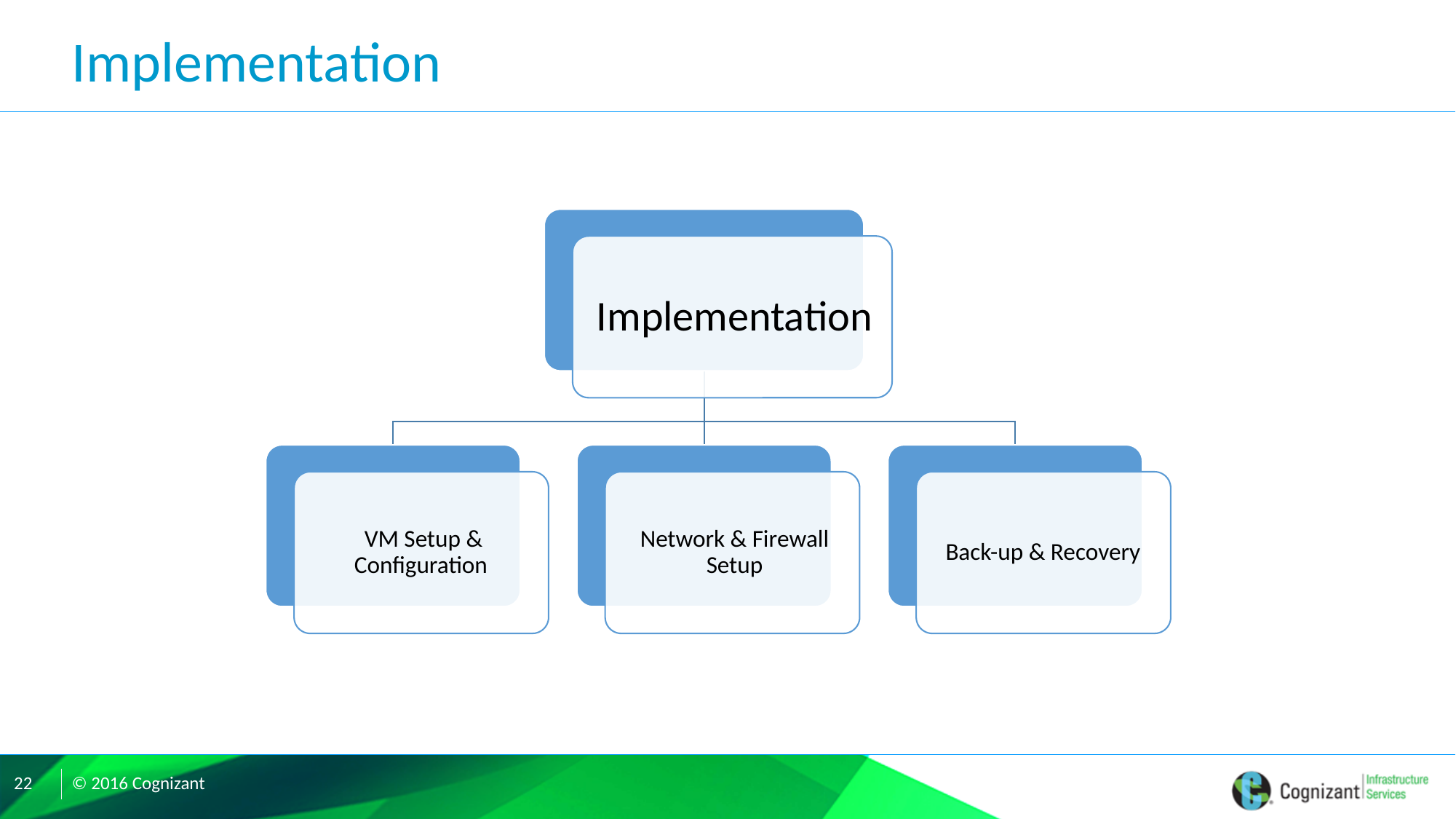

# Implementation
Implementation
VM Setup & Configuration
Network & Firewall Setup
Back-up & Recovery